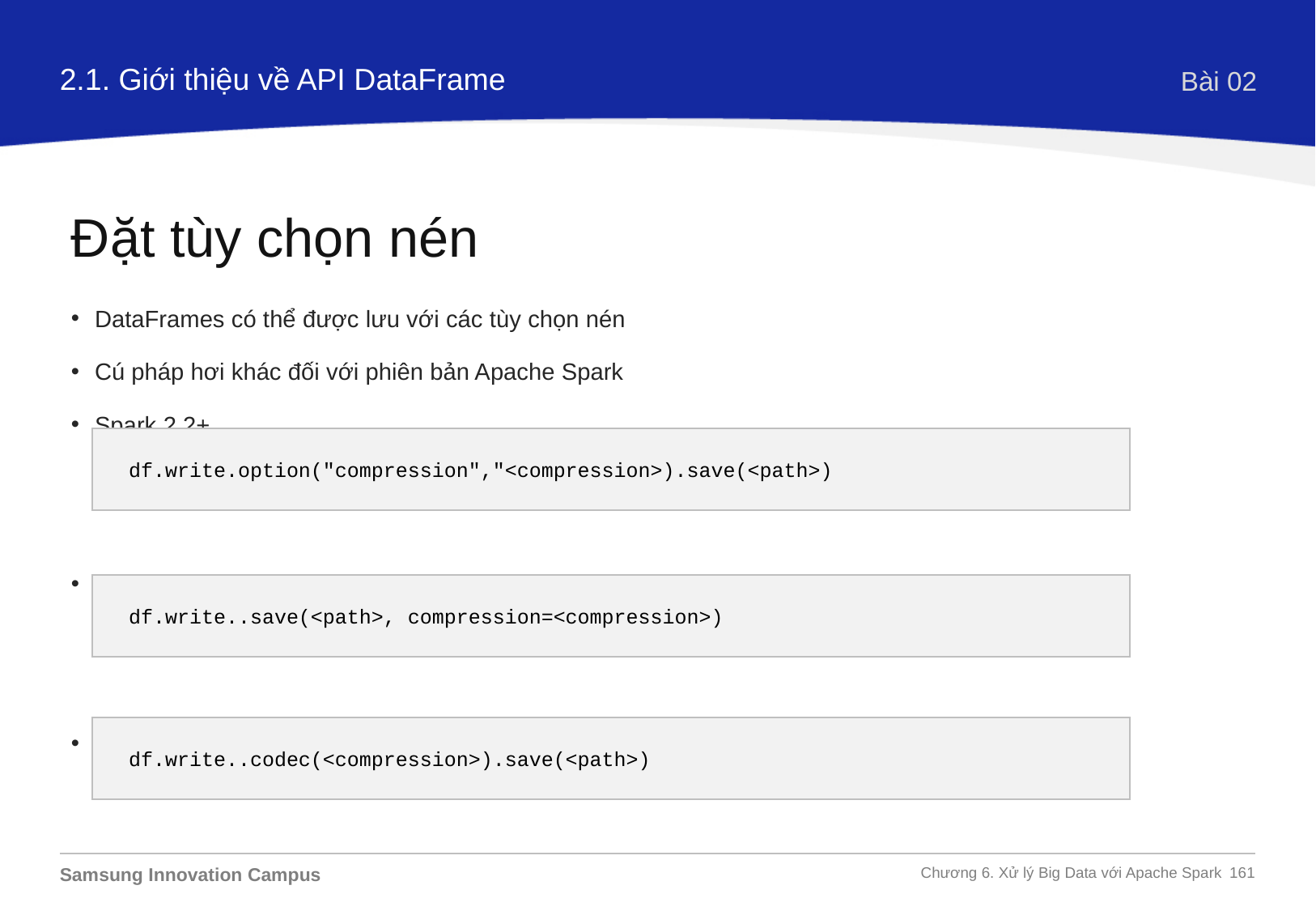

2.1. Giới thiệu về API DataFrame
Bài 02
Đặt tùy chọn nén
DataFrames có thể được lưu với các tùy chọn nén
Cú pháp hơi khác đối với phiên bản Apache Spark
Spark 2.2+

Spark 2.0

Spark 1.6
df.write.option("compression","<compression>).save(<path>)
df.write..save(<path>, compression=<compression>)
df.write..codec(<compression>).save(<path>)